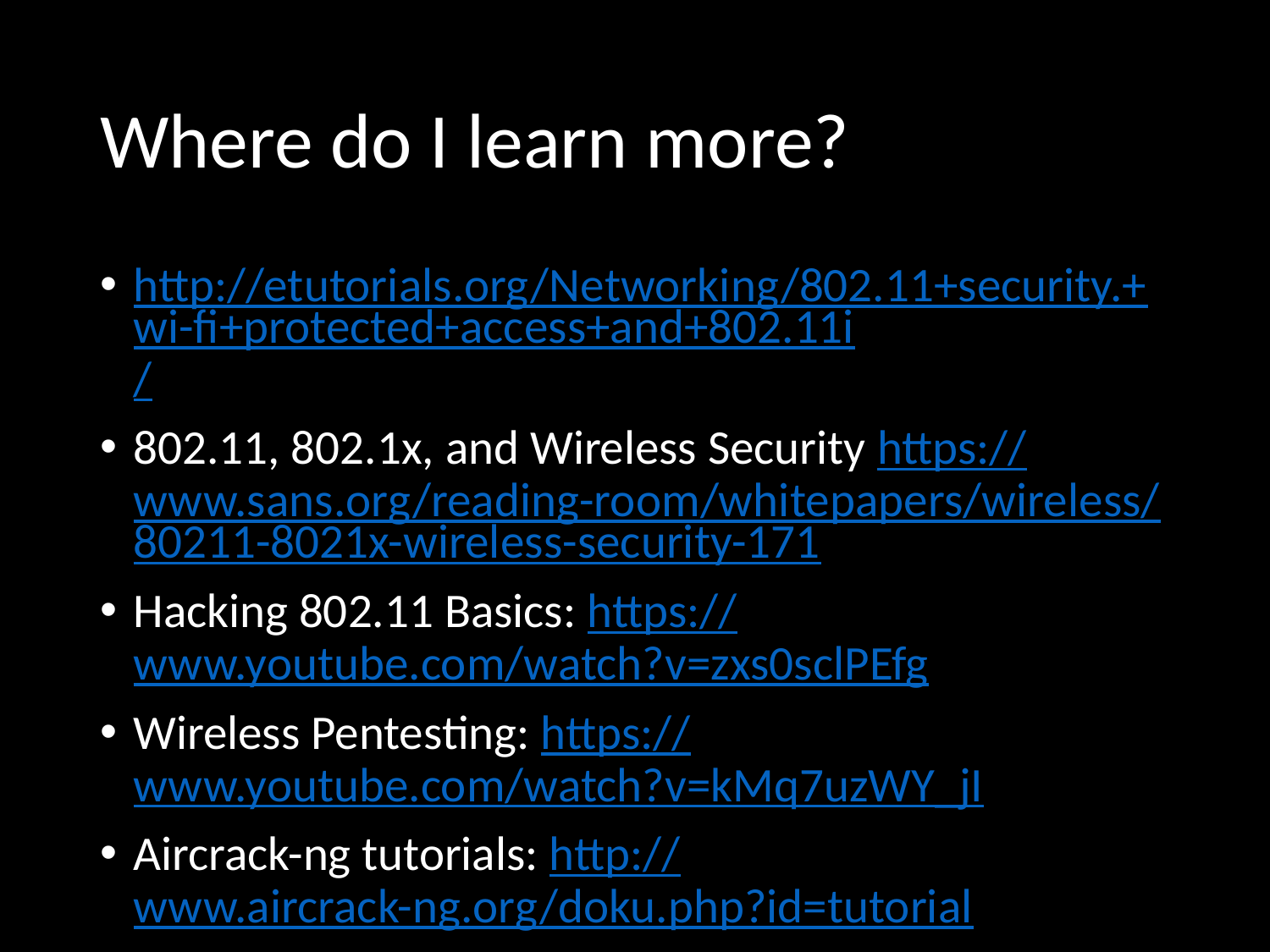

# Where do I learn more?
http://etutorials.org/Networking/802.11+security.+wi-fi+protected+access+and+802.11i/
802.11, 802.1x, and Wireless Security https://www.sans.org/reading-room/whitepapers/wireless/80211-8021x-wireless-security-171
Hacking 802.11 Basics: https://www.youtube.com/watch?v=zxs0sclPEfg
Wireless Pentesting: https://www.youtube.com/watch?v=kMq7uzWY_jI
Aircrack-ng tutorials: http://www.aircrack-ng.org/doku.php?id=tutorial